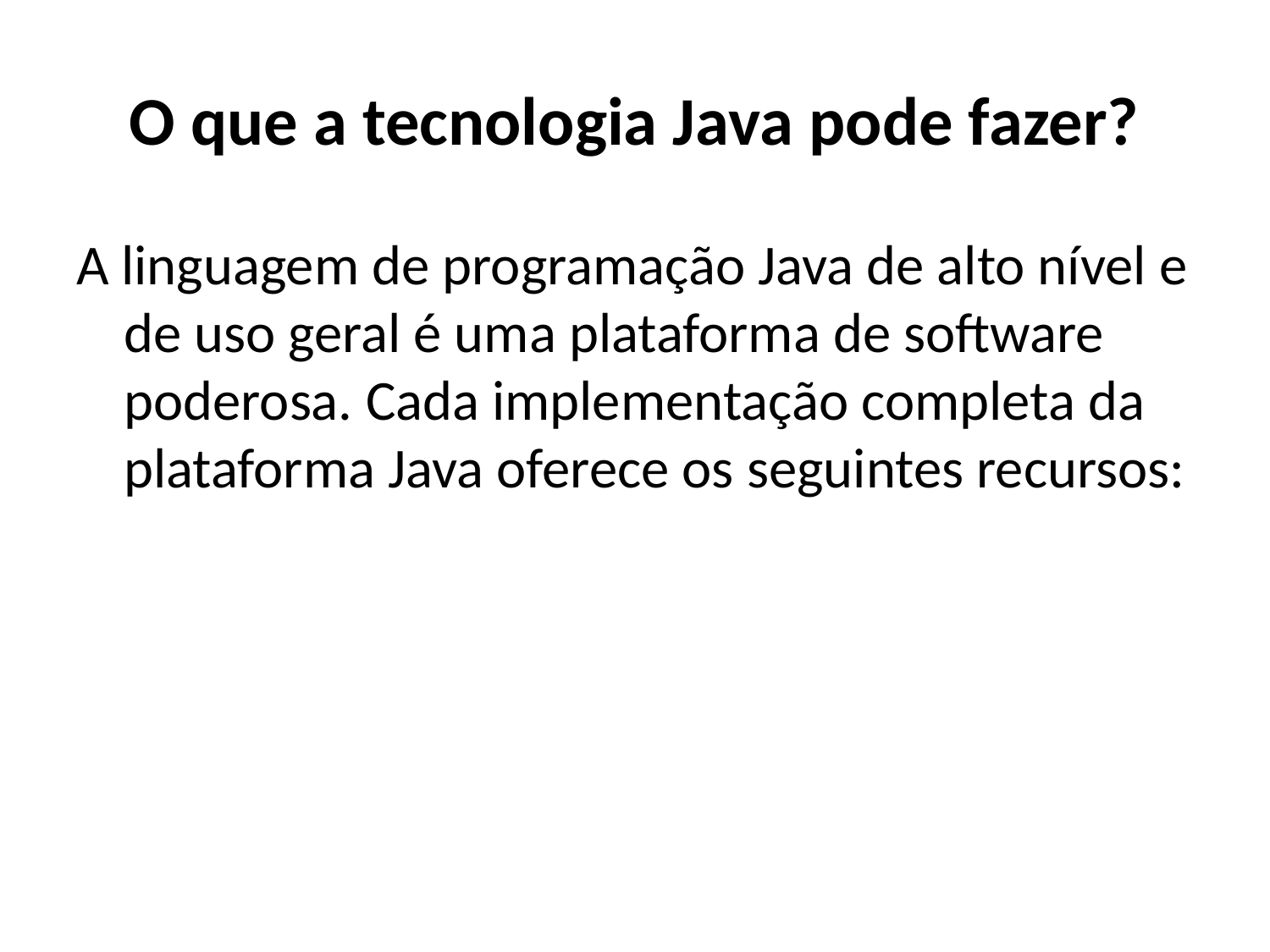

# O que a tecnologia Java pode fazer?
A linguagem de programação Java de alto nível e de uso geral é uma plataforma de software poderosa. Cada implementação completa da plataforma Java oferece os seguintes recursos: